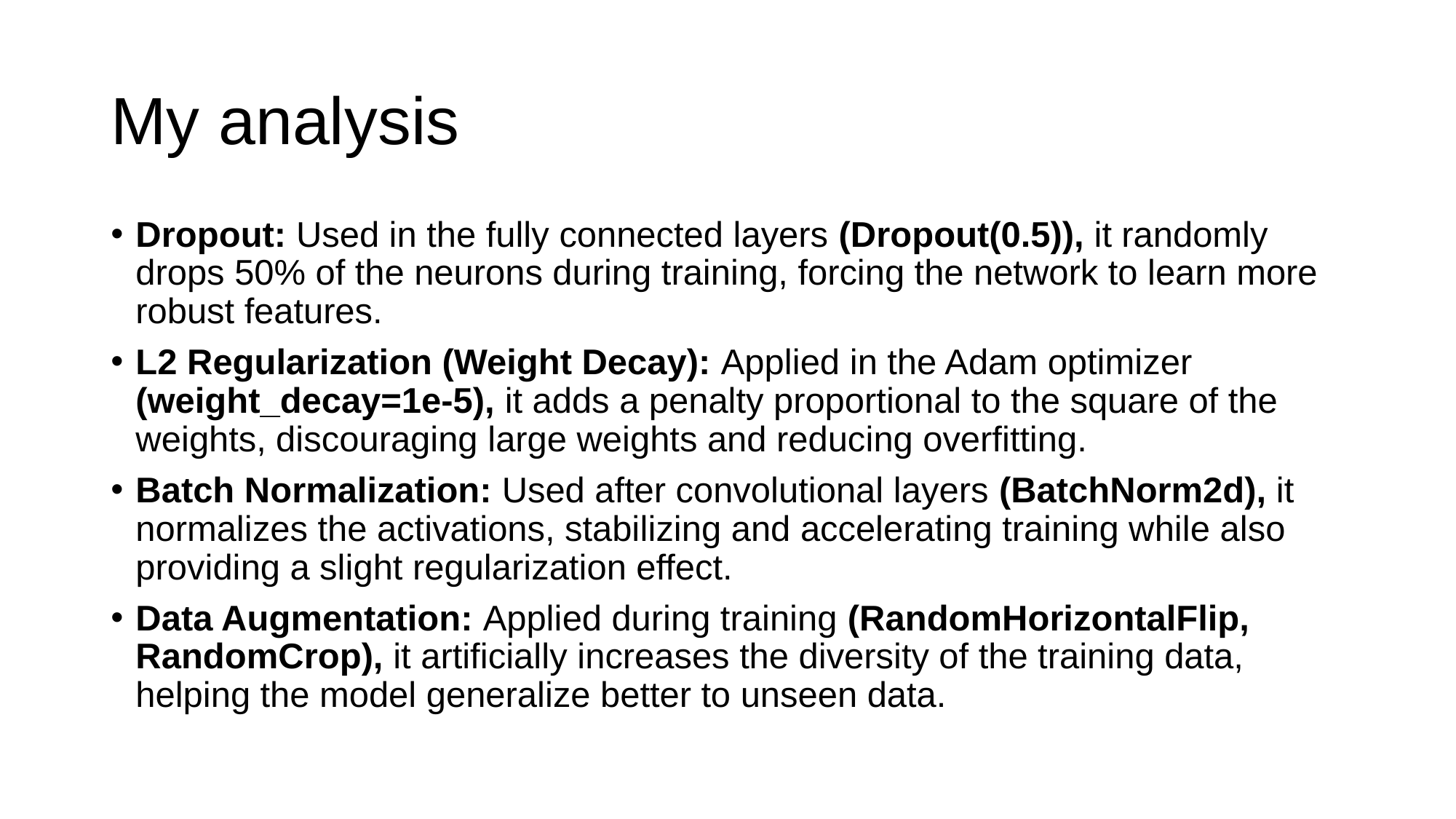

# My analysis
Dropout: Used in the fully connected layers (Dropout(0.5)), it randomly drops 50% of the neurons during training, forcing the network to learn more robust features.
L2 Regularization (Weight Decay): Applied in the Adam optimizer (weight_decay=1e-5), it adds a penalty proportional to the square of the weights, discouraging large weights and reducing overfitting.
Batch Normalization: Used after convolutional layers (BatchNorm2d), it normalizes the activations, stabilizing and accelerating training while also providing a slight regularization effect.
Data Augmentation: Applied during training (RandomHorizontalFlip, RandomCrop), it artificially increases the diversity of the training data, helping the model generalize better to unseen data.